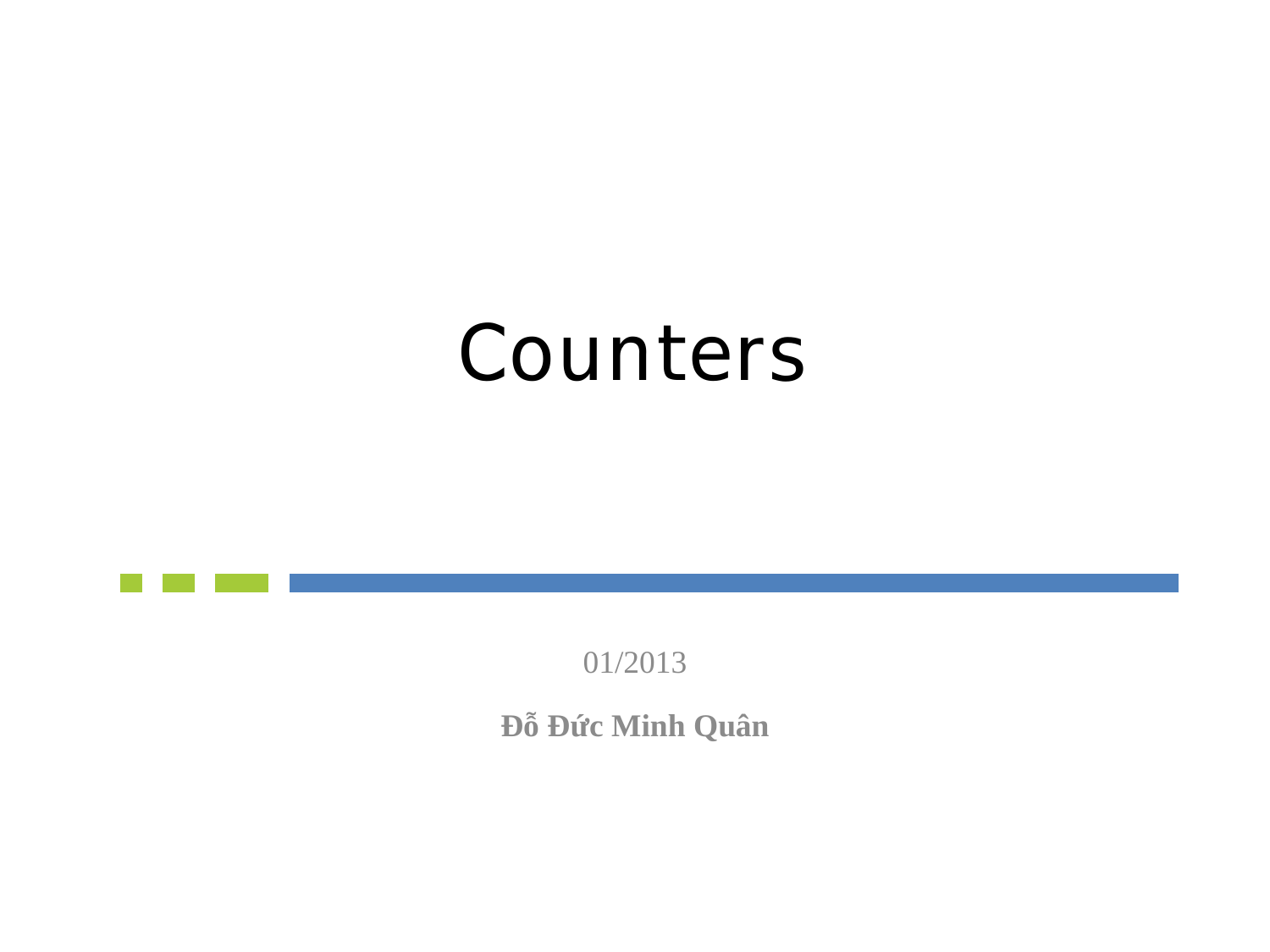

# Counters
01/2013

Đỗ Đức Minh Quân